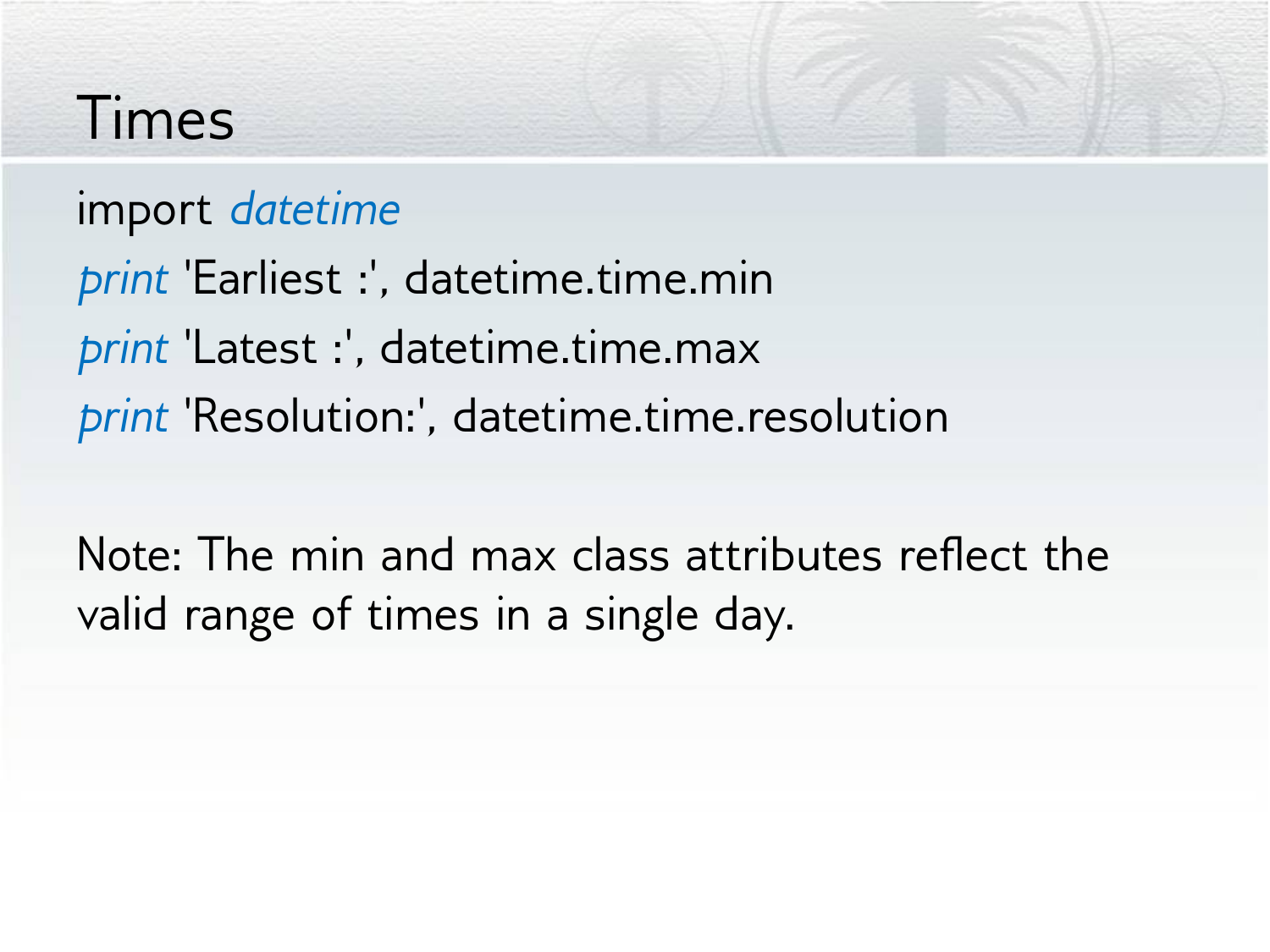

# Times
import datetime
print 'Earliest :', datetime.time.min
print 'Latest :', datetime.time.max
print 'Resolution:', datetime.time.resolution

Note: The min and max class attributes reflect the valid range of times in a single day.